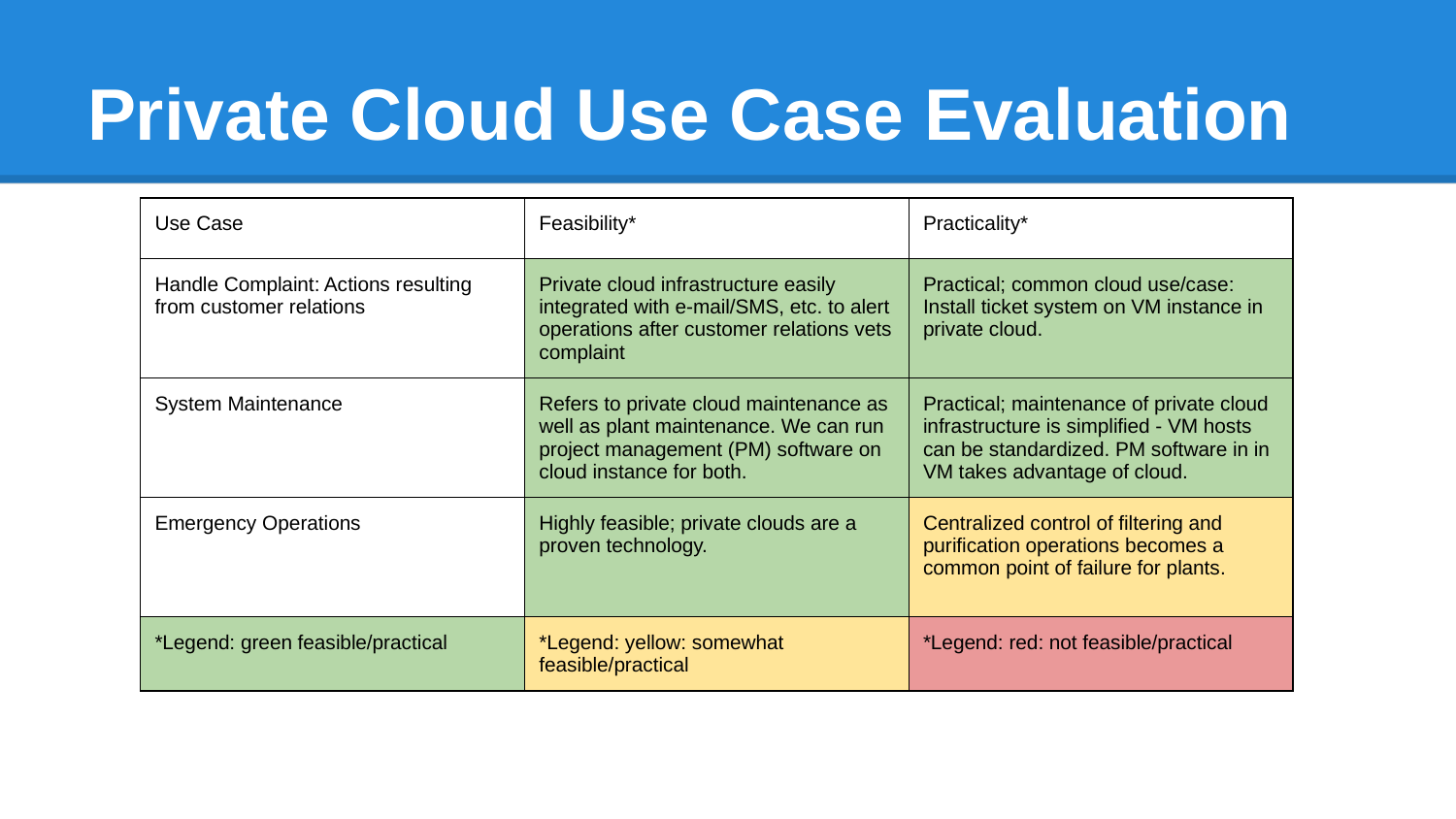

# Private Cloud Use Case Evaluation
| Use Case | Feasibility\* | Practicality\* |
| --- | --- | --- |
| Handle Complaint: Actions resulting from customer relations | Private cloud infrastructure easily integrated with e-mail/SMS, etc. to alert operations after customer relations vets complaint | Practical; common cloud use/case: Install ticket system on VM instance in private cloud. |
| System Maintenance | Refers to private cloud maintenance as well as plant maintenance. We can run project management (PM) software on cloud instance for both. | Practical; maintenance of private cloud infrastructure is simplified - VM hosts can be standardized. PM software in in VM takes advantage of cloud. |
| Emergency Operations | Highly feasible; private clouds are a proven technology. | Centralized control of filtering and purification operations becomes a common point of failure for plants. |
| \*Legend: green feasible/practical | \*Legend: yellow: somewhat feasible/practical | \*Legend: red: not feasible/practical |